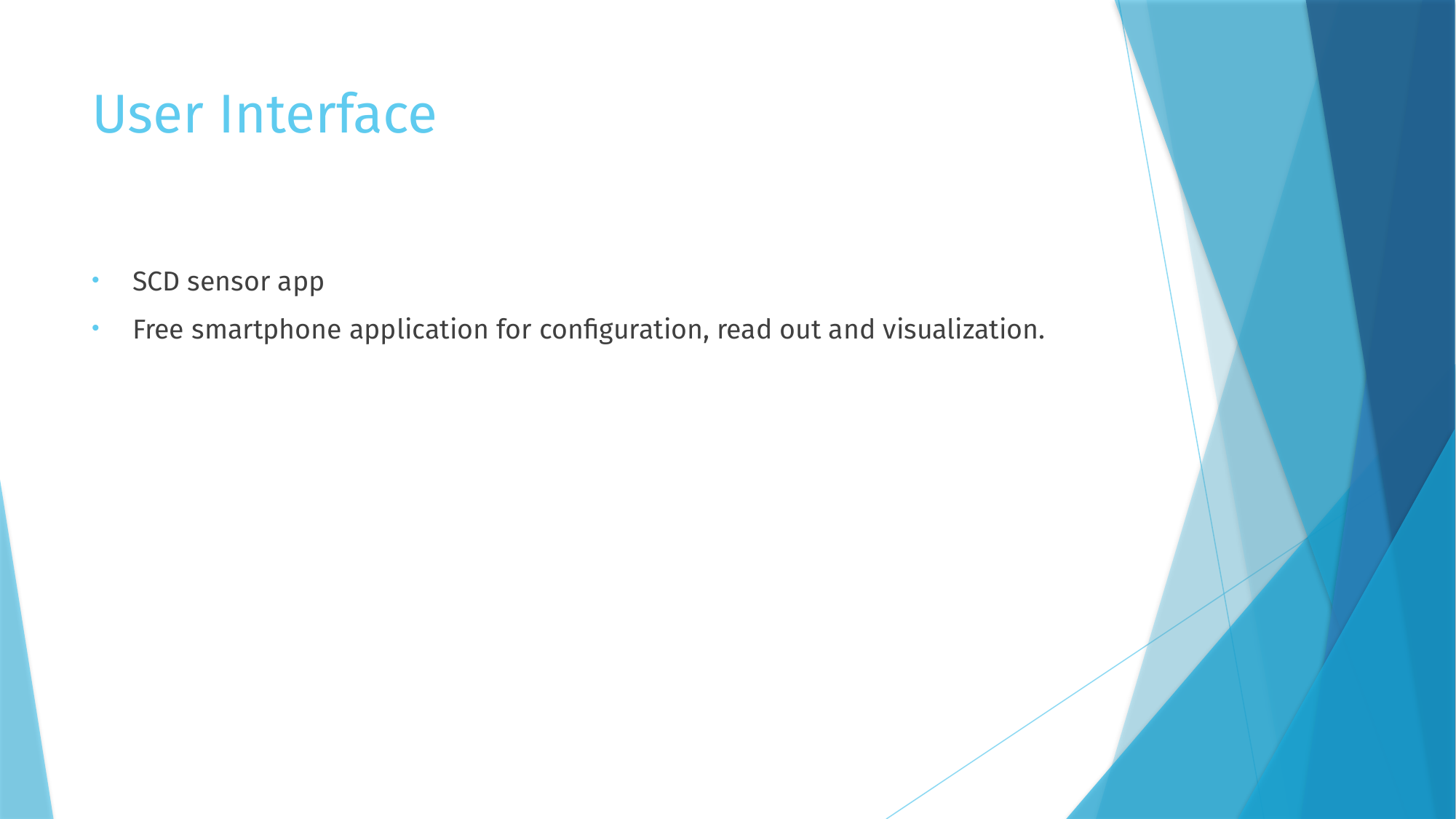

# User Interface
SCD sensor app
Free smartphone application for configuration, read out and visualization.